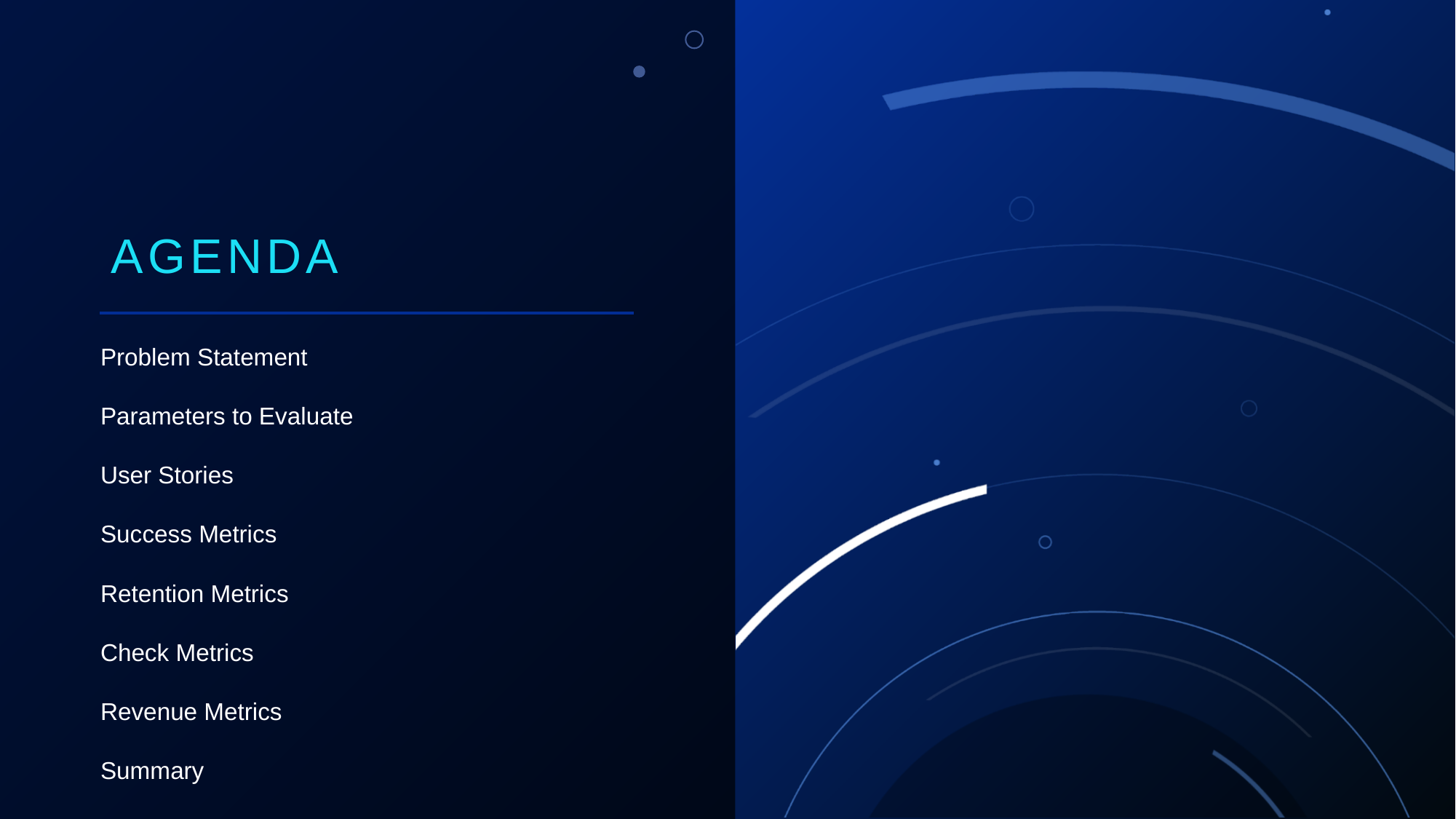

# Agenda
Problem Statement
Parameters to Evaluate
User Stories
Success Metrics
Retention Metrics
Check Metrics
Revenue Metrics
Summary